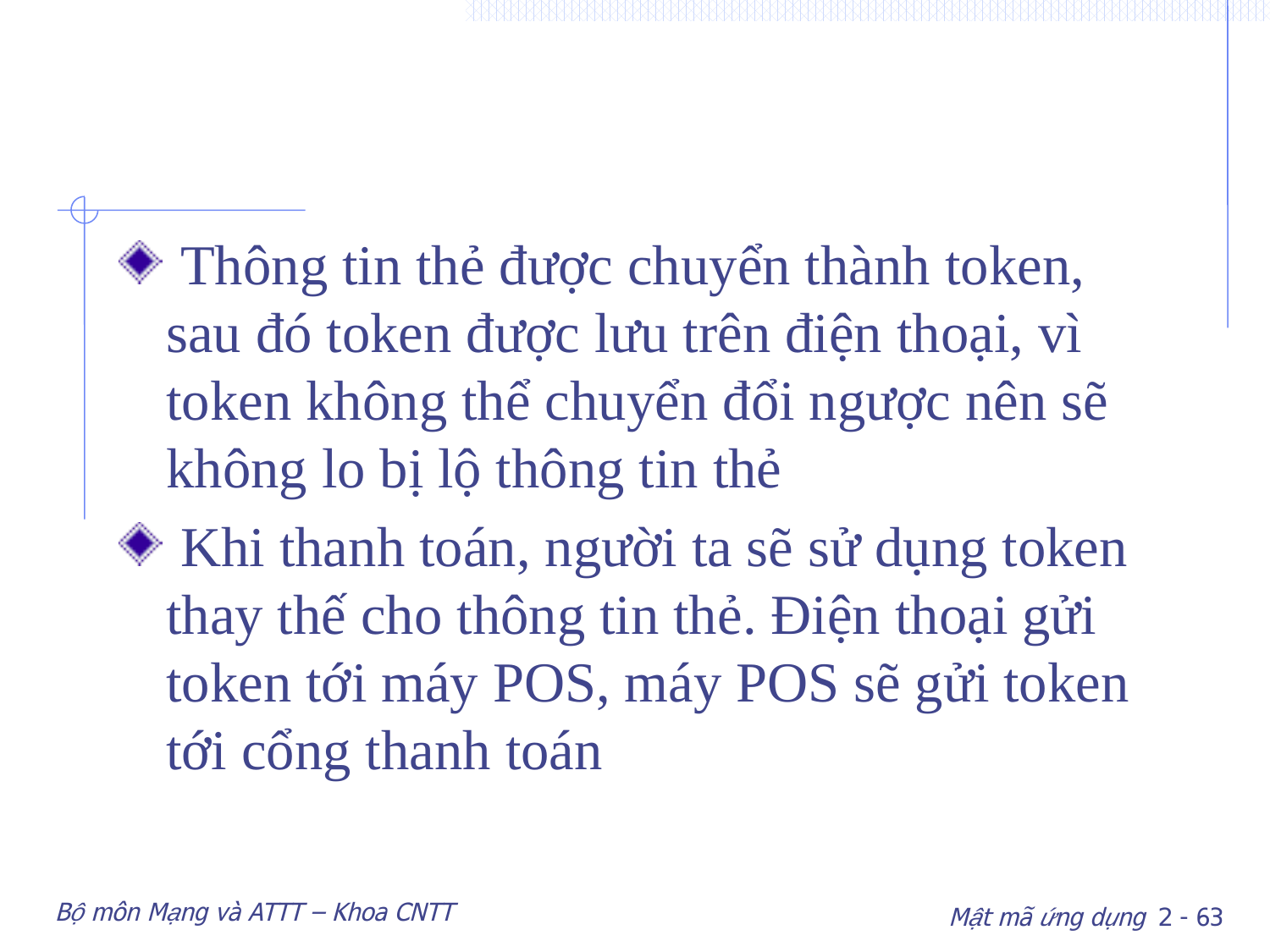

#
 Thông tin thẻ được chuyển thành token, sau đó token được lưu trên điện thoại, vì token không thể chuyển đổi ngược nên sẽ không lo bị lộ thông tin thẻ
 Khi thanh toán, người ta sẽ sử dụng token thay thế cho thông tin thẻ. Điện thoại gửi token tới máy POS, máy POS sẽ gửi token tới cổng thanh toán
Bộ môn Mạng và ATTT – Khoa CNTT